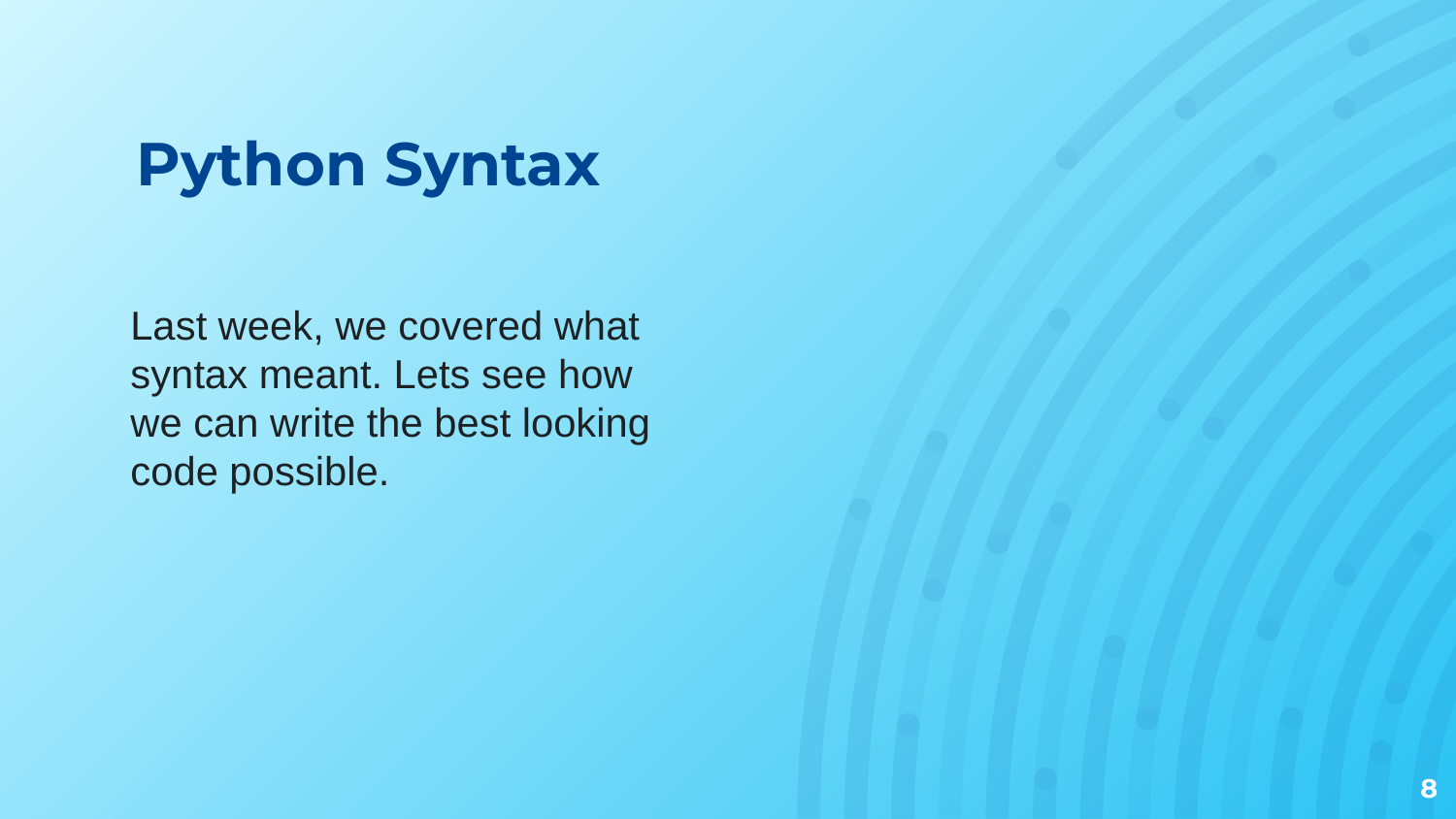

# Python Syntax
Last week, we covered what syntax meant. Lets see how we can write the best looking code possible.
8